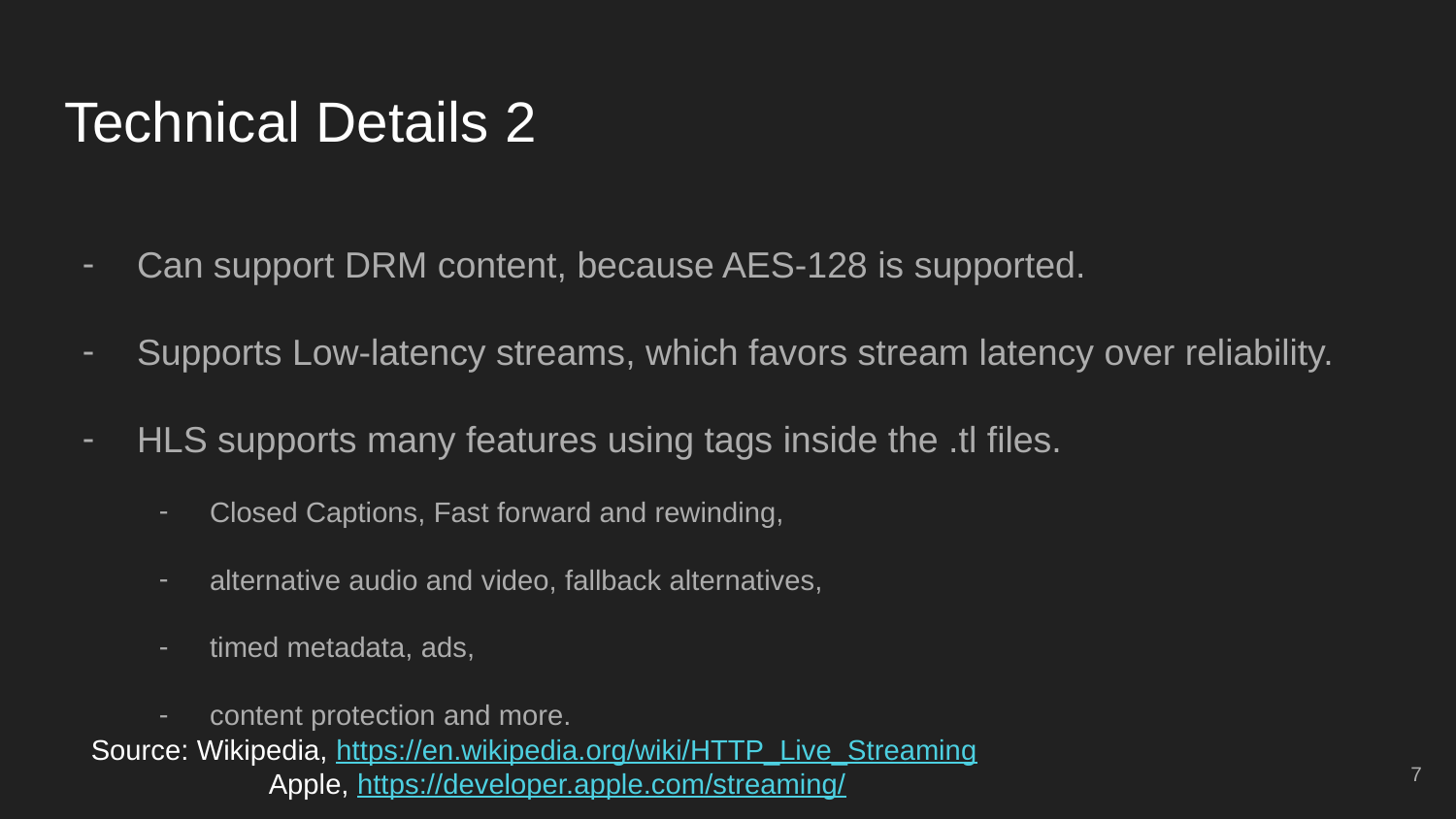

# Technical Details 2
Can support DRM content, because AES-128 is supported.
Supports Low-latency streams, which favors stream latency over reliability.
HLS supports many features using tags inside the .tl files.
Closed Captions, Fast forward and rewinding,
alternative audio and video, fallback alternatives,
timed metadata, ads,
content protection and more.

Source: Wikipedia, https://en.wikipedia.org/wiki/HTTP_Live_Streaming
	    Apple, https://developer.apple.com/streaming/

7